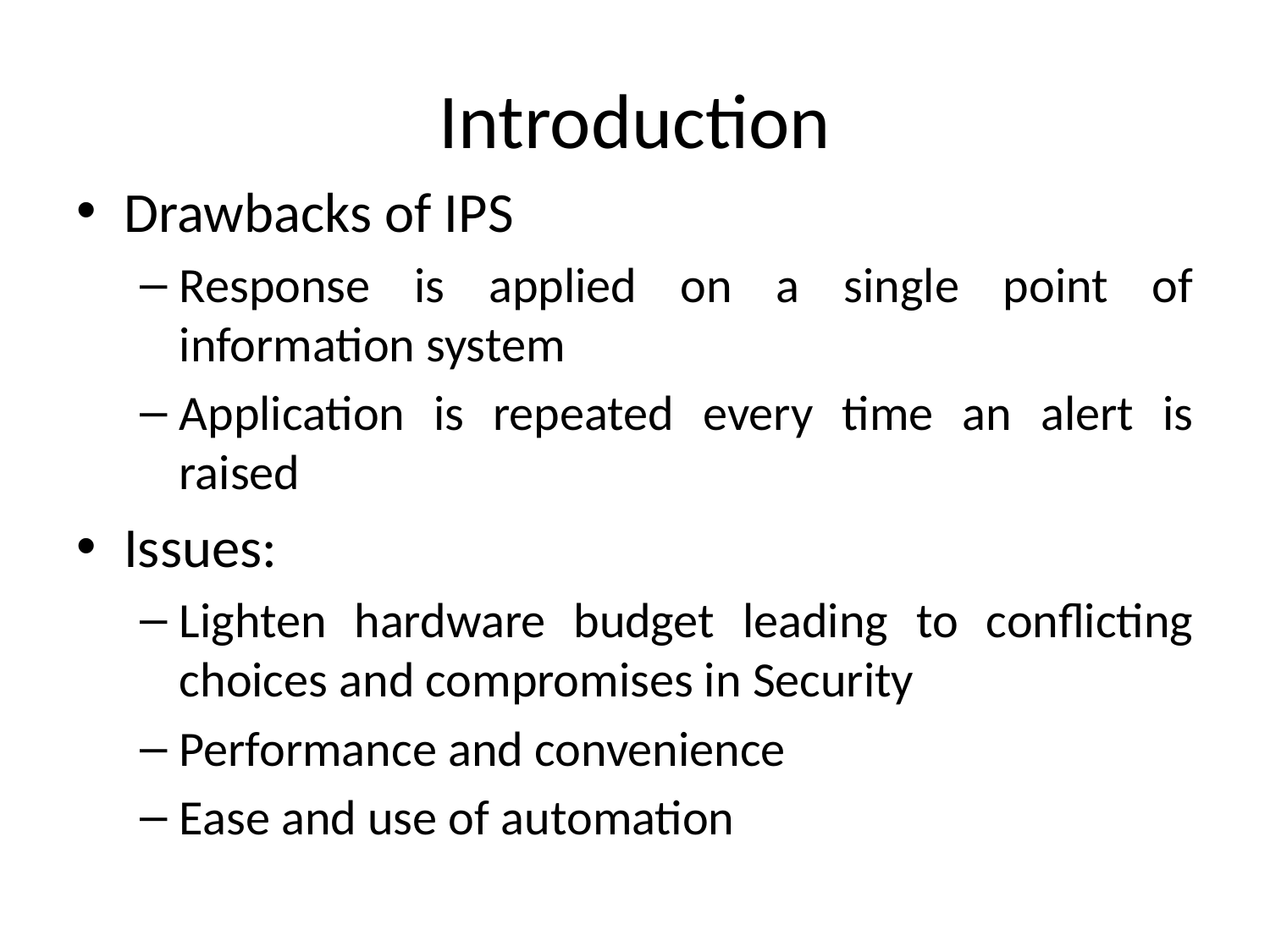

# Introduction
Drawbacks of IPS
Response is applied on a single point of information system
Application is repeated every time an alert is raised
Issues:
Lighten hardware budget leading to conflicting choices and compromises in Security
Performance and convenience
Ease and use of automation